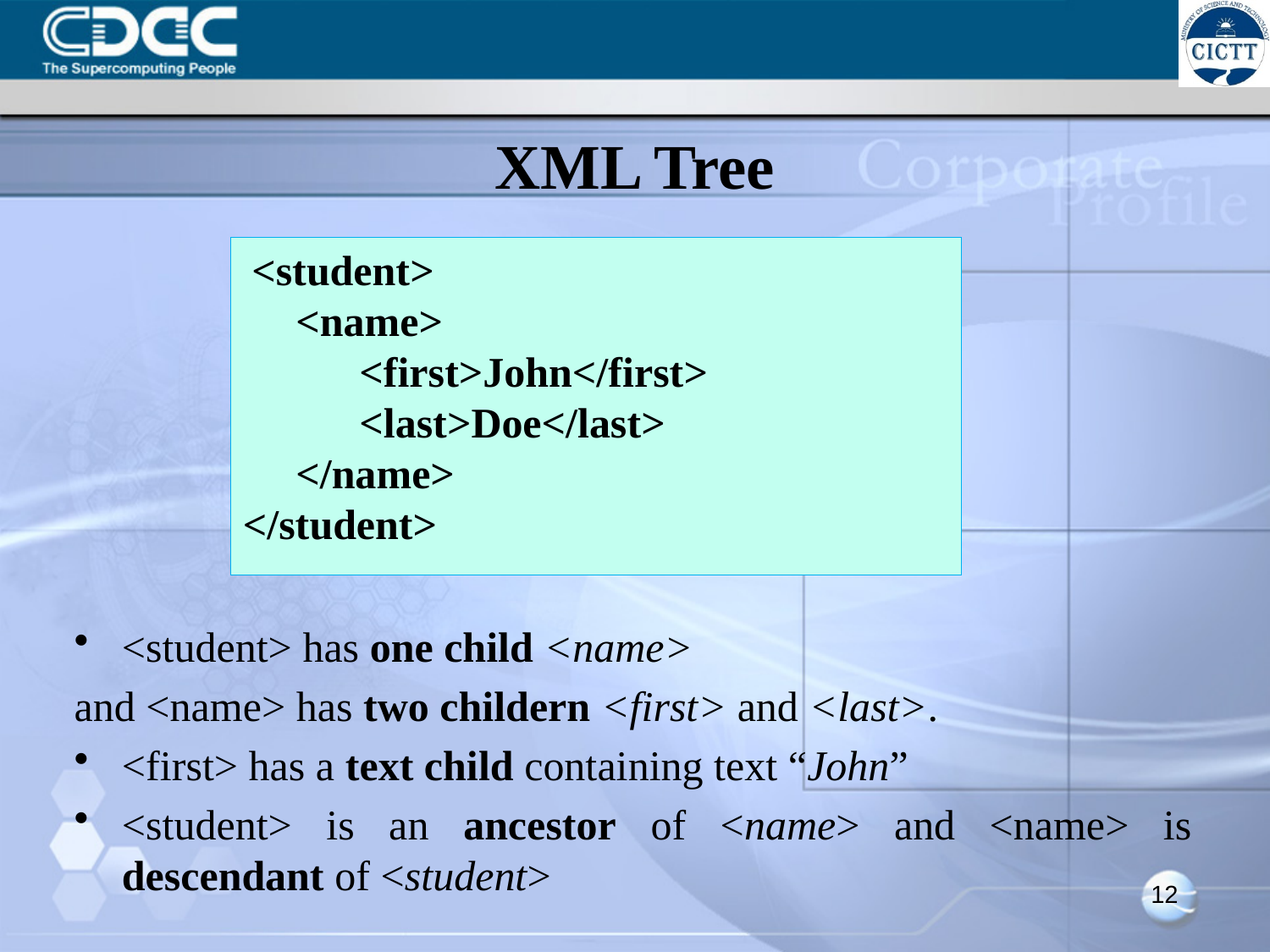

# XML Tree
 <student>
     <name>
           <first>John</first>
           <last>Doe</last>
     </name>
</student>
<student> has one child <name>
and <name> has two childern <first> and <last>.
<first> has a text child containing text “John”
<student> is an ancestor of <name> and <name> is descendant of <student>